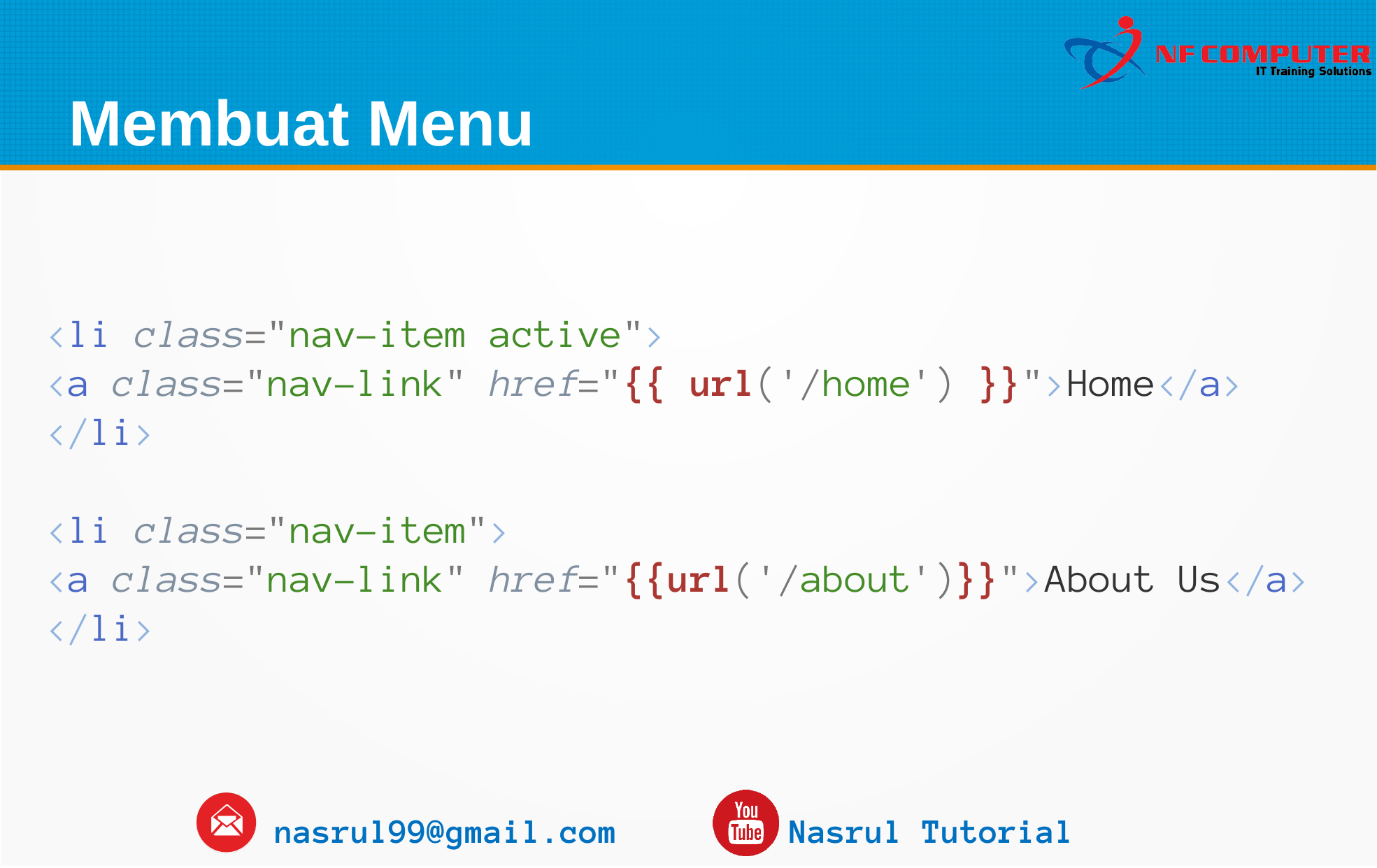

Membuat Menu

<li class="nav-item active">
<a class="nav-link" href="{{ url('/home') }}">Home</a>
</li>

<li class="nav-item">
<a class="nav-link" href="{{url('/about')}}">About Us</a>
</li>